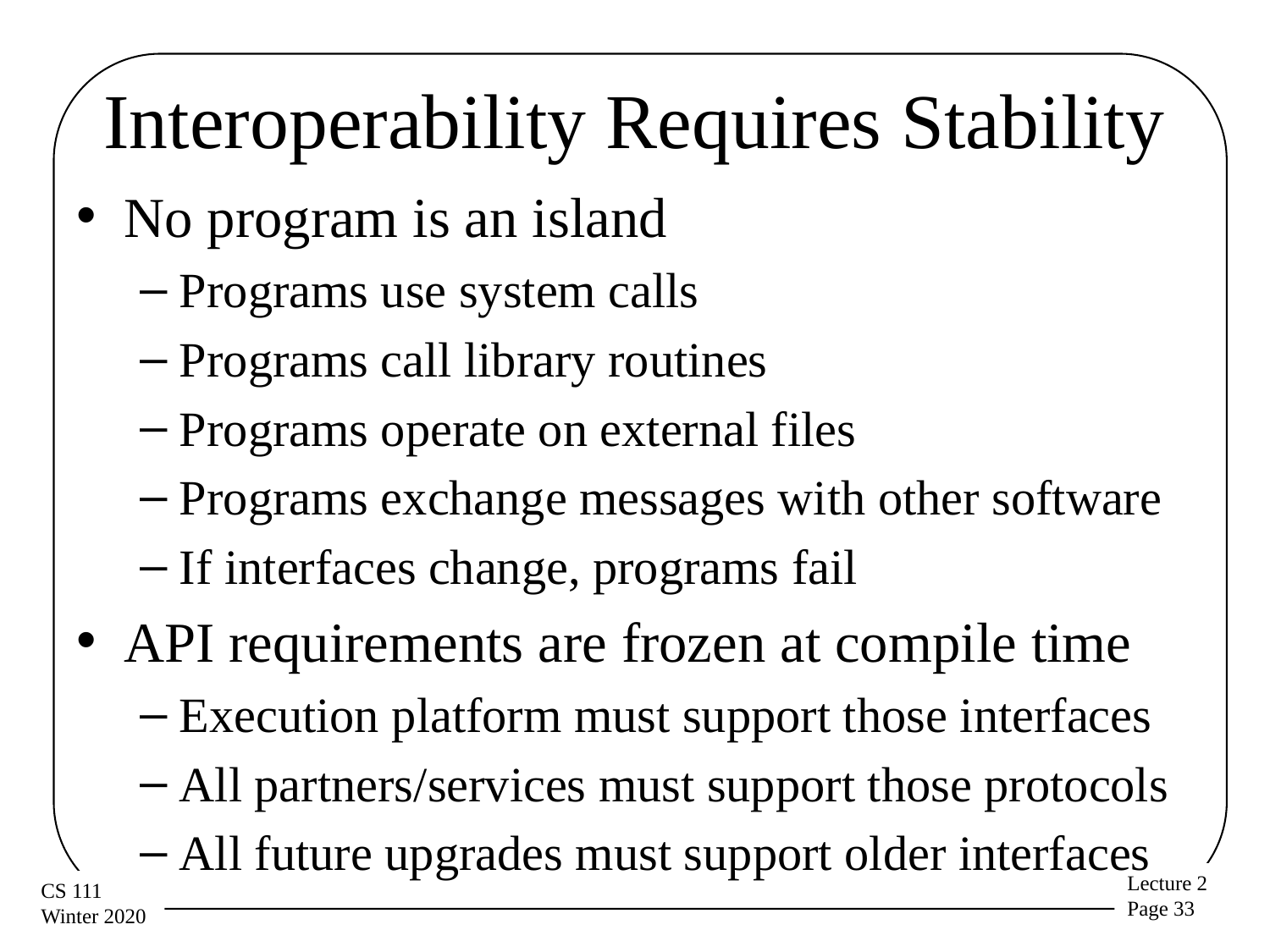

# Interoperability Requires Stability
No program is an island
Programs use system calls
Programs call library routines
Programs operate on external files
Programs exchange messages with other software
If interfaces change, programs fail
API requirements are frozen at compile time
Execution platform must support those interfaces
All partners/services must support those protocols
All future upgrades must support older interfaces